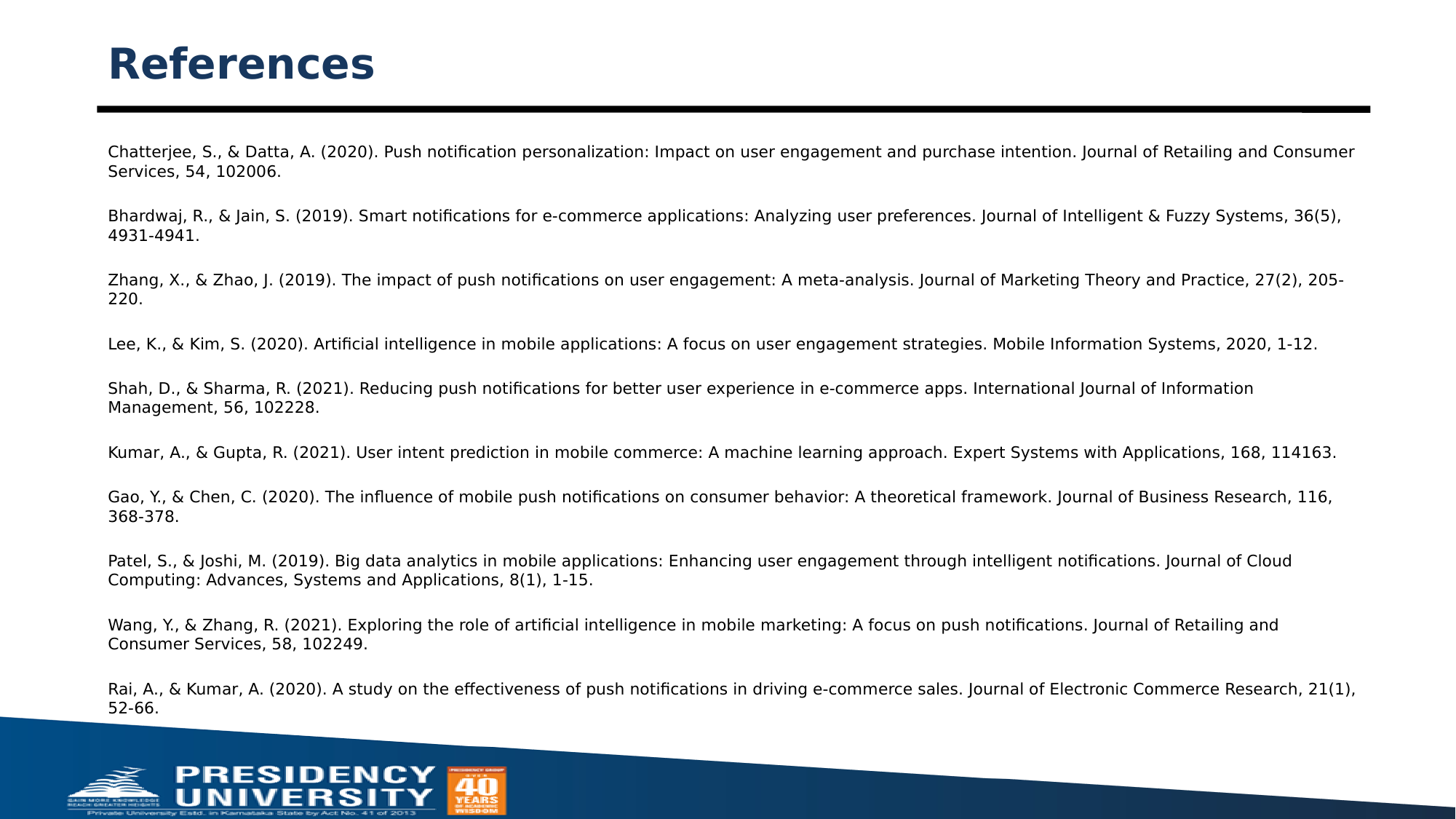

# References
Chatterjee, S., & Datta, A. (2020). Push notification personalization: Impact on user engagement and purchase intention. Journal of Retailing and Consumer Services, 54, 102006.

Bhardwaj, R., & Jain, S. (2019). Smart notifications for e-commerce applications: Analyzing user preferences. Journal of Intelligent & Fuzzy Systems, 36(5), 4931-4941.

Zhang, X., & Zhao, J. (2019). The impact of push notifications on user engagement: A meta-analysis. Journal of Marketing Theory and Practice, 27(2), 205-220.

Lee, K., & Kim, S. (2020). Artificial intelligence in mobile applications: A focus on user engagement strategies. Mobile Information Systems, 2020, 1-12.

Shah, D., & Sharma, R. (2021). Reducing push notifications for better user experience in e-commerce apps. International Journal of Information Management, 56, 102228.

Kumar, A., & Gupta, R. (2021). User intent prediction in mobile commerce: A machine learning approach. Expert Systems with Applications, 168, 114163.

Gao, Y., & Chen, C. (2020). The influence of mobile push notifications on consumer behavior: A theoretical framework. Journal of Business Research, 116, 368-378.

Patel, S., & Joshi, M. (2019). Big data analytics in mobile applications: Enhancing user engagement through intelligent notifications. Journal of Cloud Computing: Advances, Systems and Applications, 8(1), 1-15.

Wang, Y., & Zhang, R. (2021). Exploring the role of artificial intelligence in mobile marketing: A focus on push notifications. Journal of Retailing and Consumer Services, 58, 102249.

Rai, A., & Kumar, A. (2020). A study on the effectiveness of push notifications in driving e-commerce sales. Journal of Electronic Commerce Research, 21(1), 52-66.